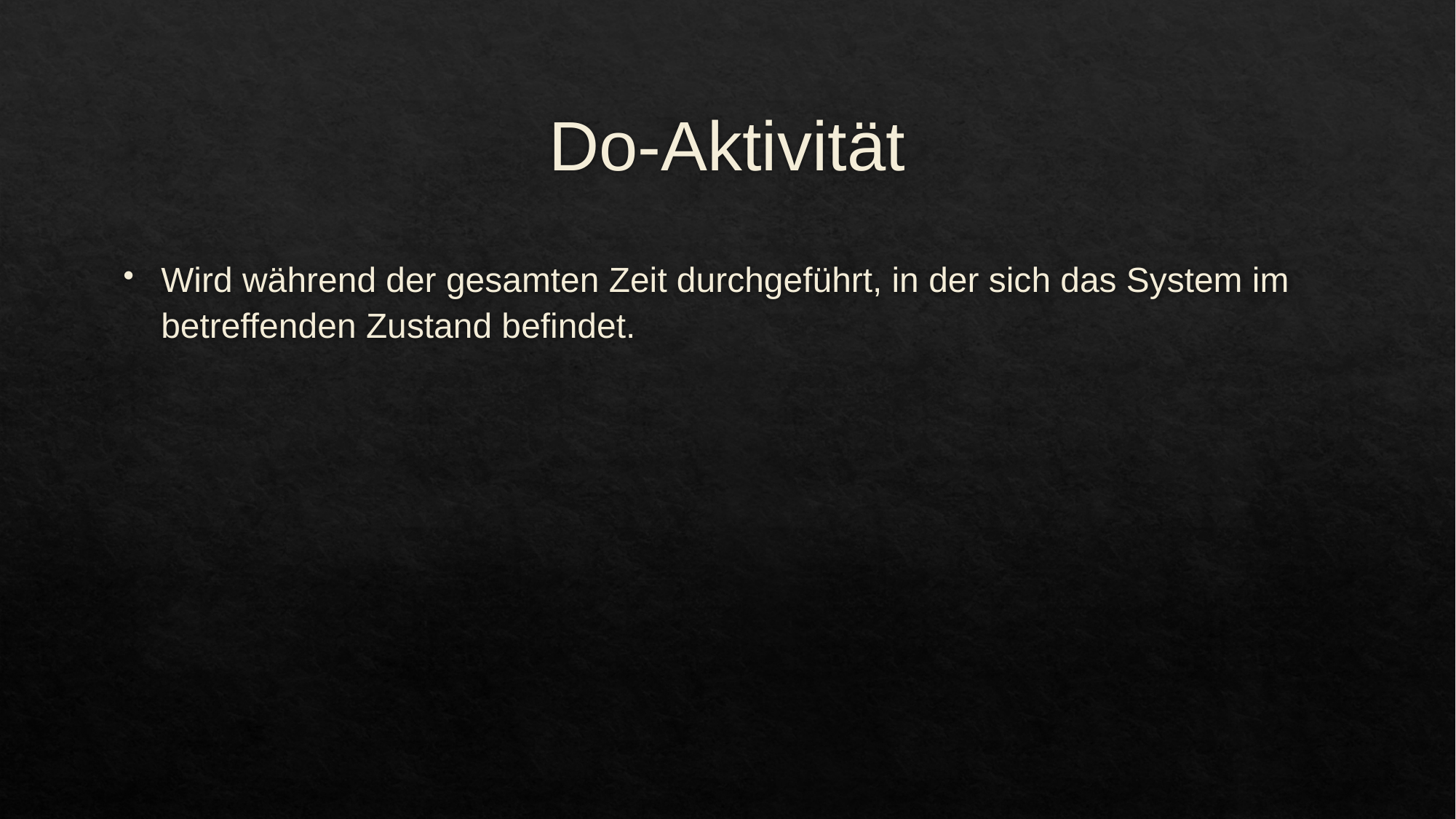

# Do-Aktivität
Wird während der gesamten Zeit durchgeführt, in der sich das System im betreffenden Zustand befindet.